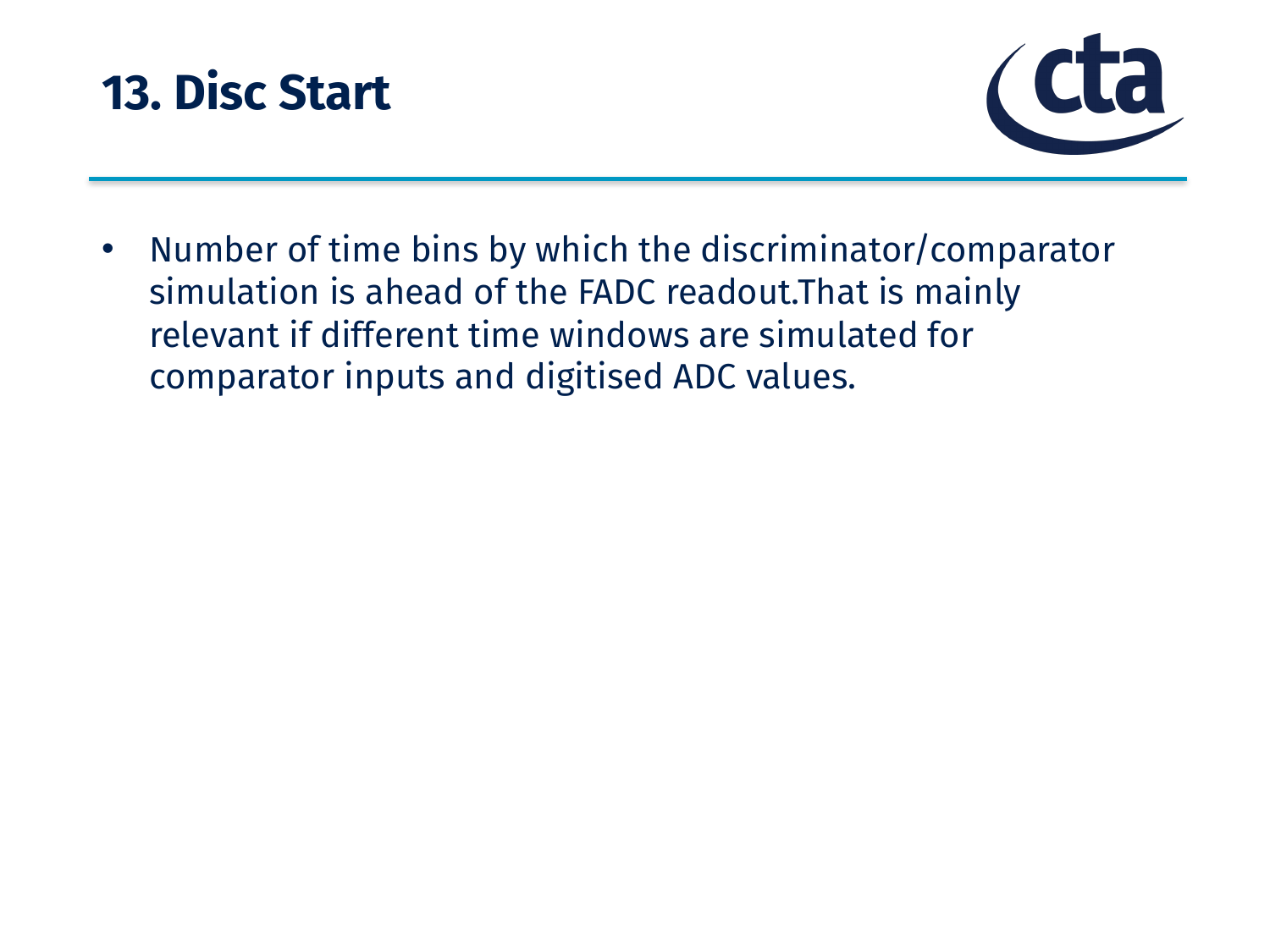

# 13. Disc Start
Number of time bins by which the discriminator/comparator simulation is ahead of the FADC readout.That is mainly relevant if different time windows are simulated for comparator inputs and digitised ADC values.